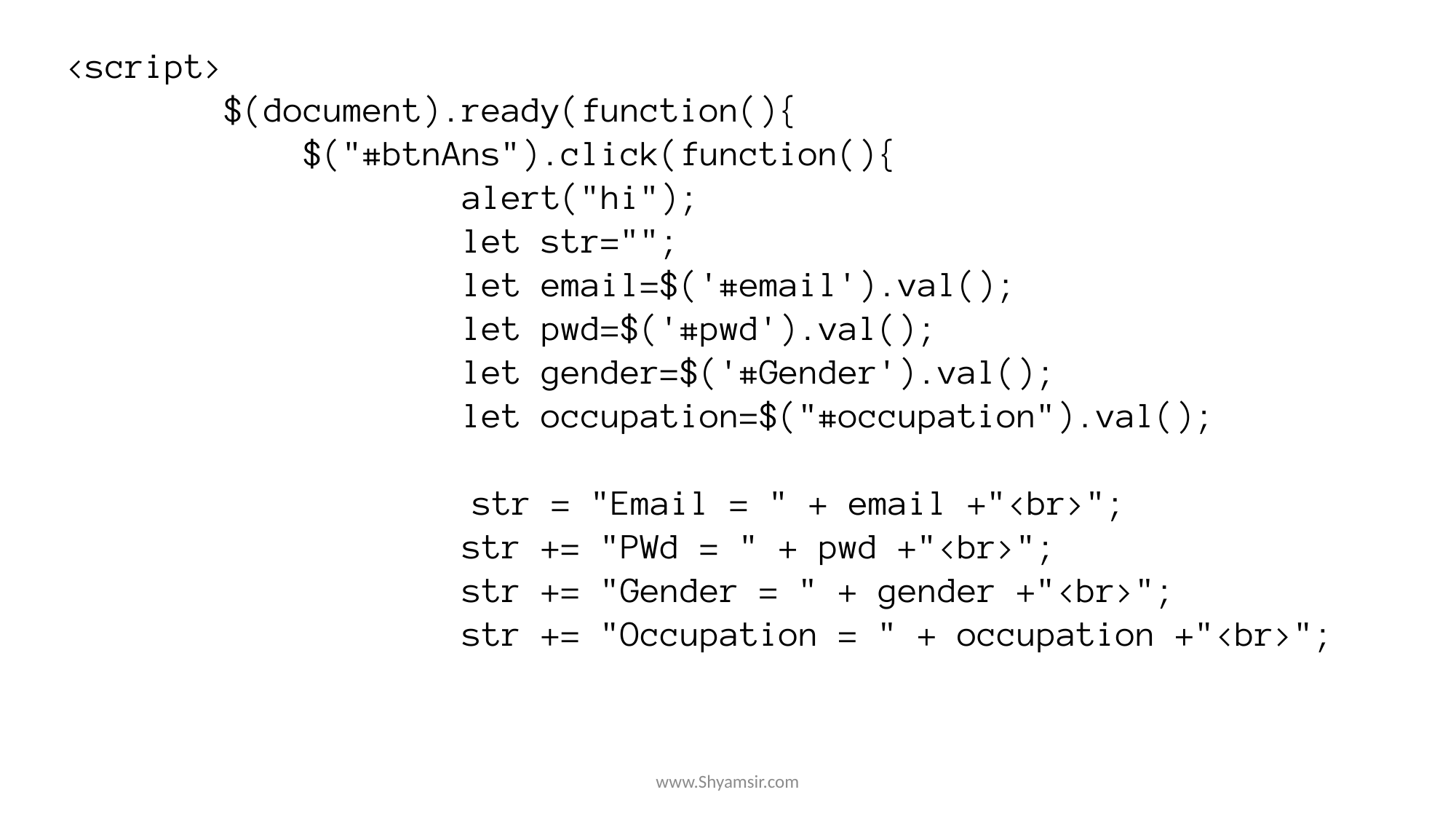

<script>
        $(document).ready(function(){
            $("#btnAns").click(function(){
                    alert("hi");
                    let str="";
                    let email=$('#email').val();
                    let pwd=$('#pwd').val();
                    let gender=$('#Gender').val();
                    let occupation=$("#occupation").val();

			    str = "Email = " + email +"<br>";
                    str += "PWd = " + pwd +"<br>";
                    str += "Gender = " + gender +"<br>";
                    str += "Occupation = " + occupation +"<br>";

www.Shyamsir.com